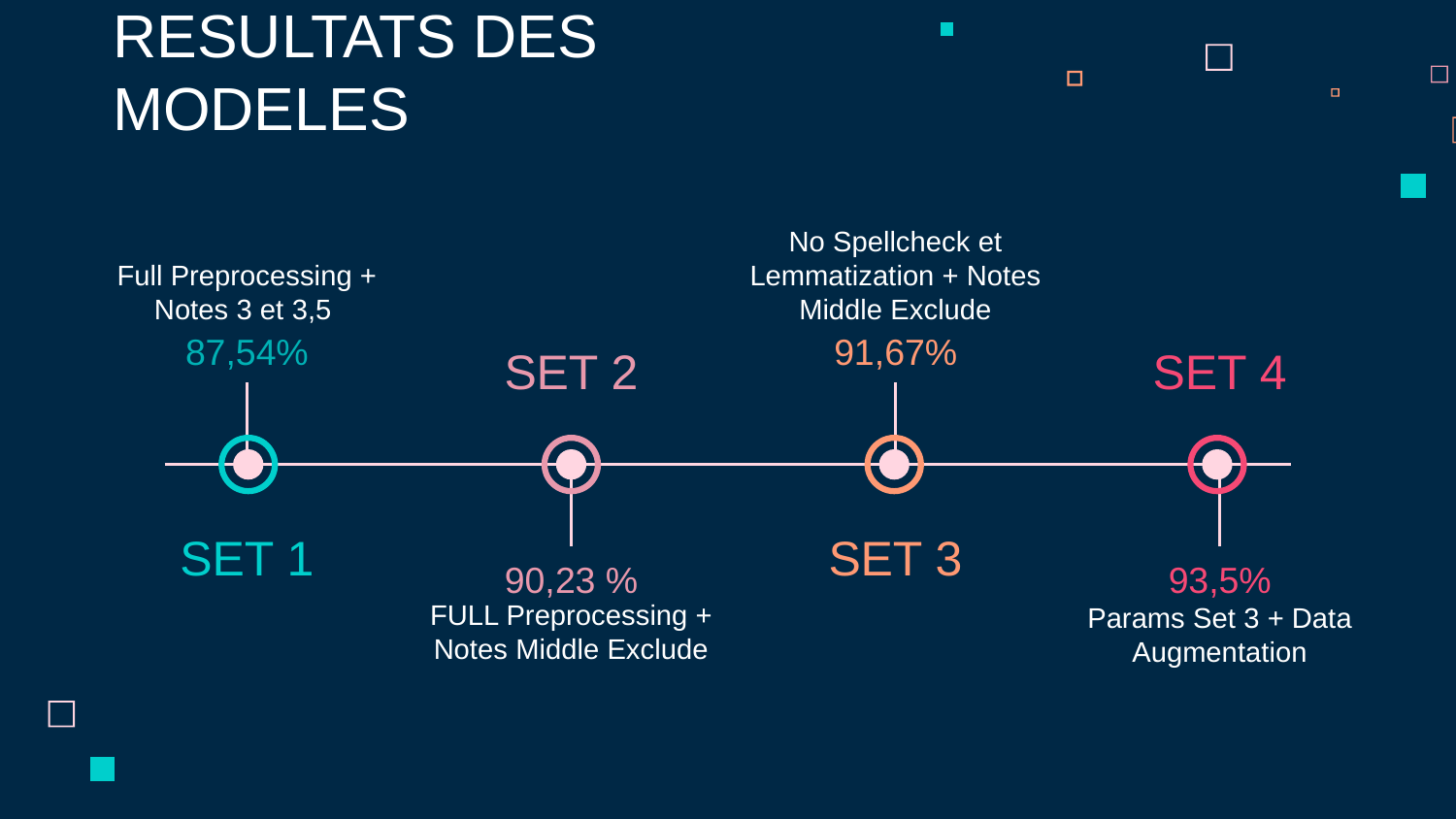

# RESULTATS DES MODELES
Full Preprocessing + Notes 3 et 3,5
No Spellcheck et Lemmatization + Notes Middle Exclude
87,54%
91,67%
SET 2
SET 4

SET 1
SET 3
90,23 %
93,5%
FULL Preprocessing + Notes Middle Exclude
Params Set 3 + Data Augmentation